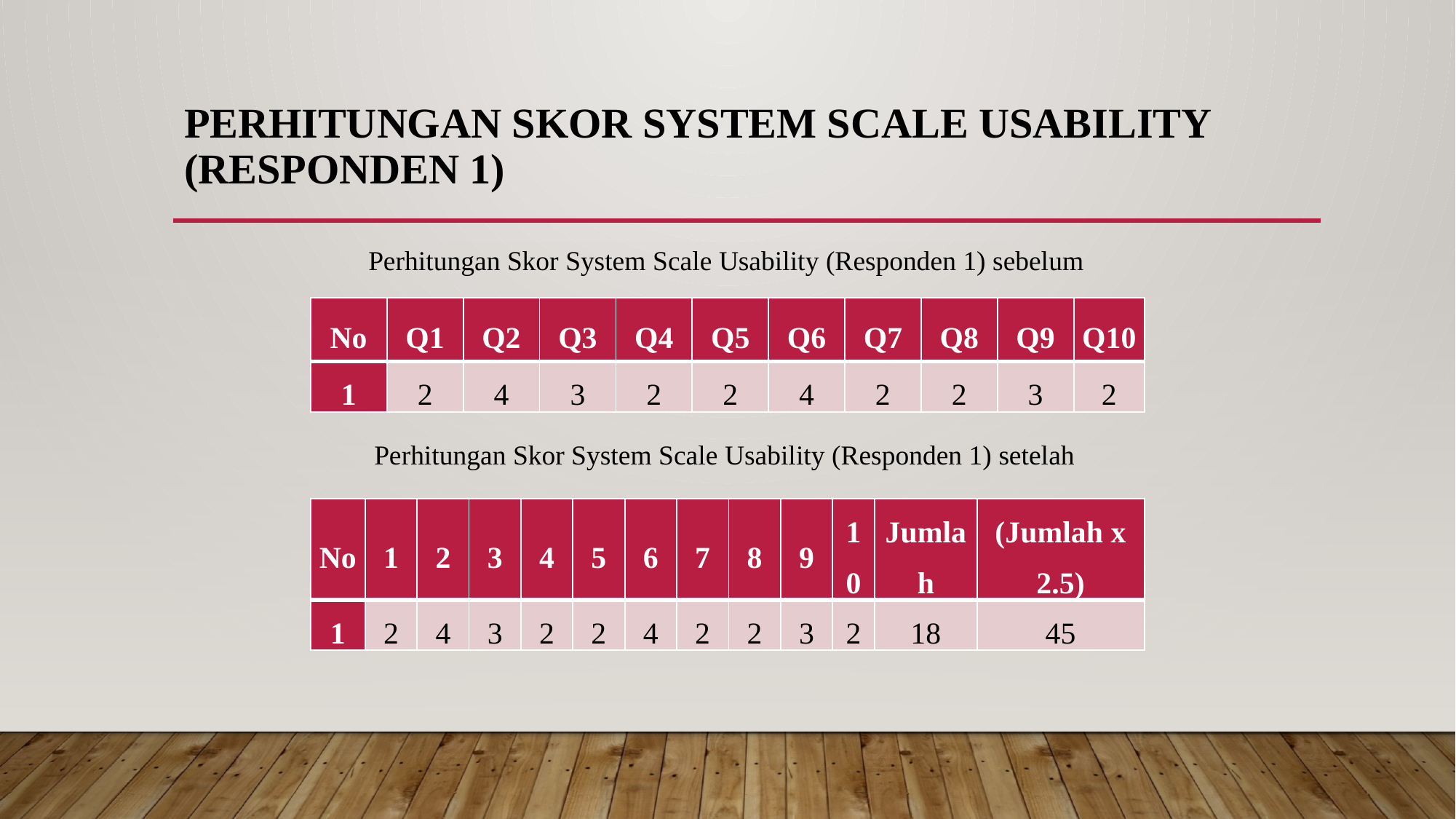

# Perhitungan Skor System Scale Usability (Responden 1)
Perhitungan Skor System Scale Usability (Responden 1) sebelum
| No | Q1 | Q2 | Q3 | Q4 | Q5 | Q6 | Q7 | Q8 | Q9 | Q10 |
| --- | --- | --- | --- | --- | --- | --- | --- | --- | --- | --- |
| 1 | 2 | 4 | 3 | 2 | 2 | 4 | 2 | 2 | 3 | 2 |
Perhitungan Skor System Scale Usability (Responden 1) setelah
| No | 1 | 2 | 3 | 4 | 5 | 6 | 7 | 8 | 9 | 10 | Jumlah | (Jumlah x 2.5) |
| --- | --- | --- | --- | --- | --- | --- | --- | --- | --- | --- | --- | --- |
| 1 | 2 | 4 | 3 | 2 | 2 | 4 | 2 | 2 | 3 | 2 | 18 | 45 |